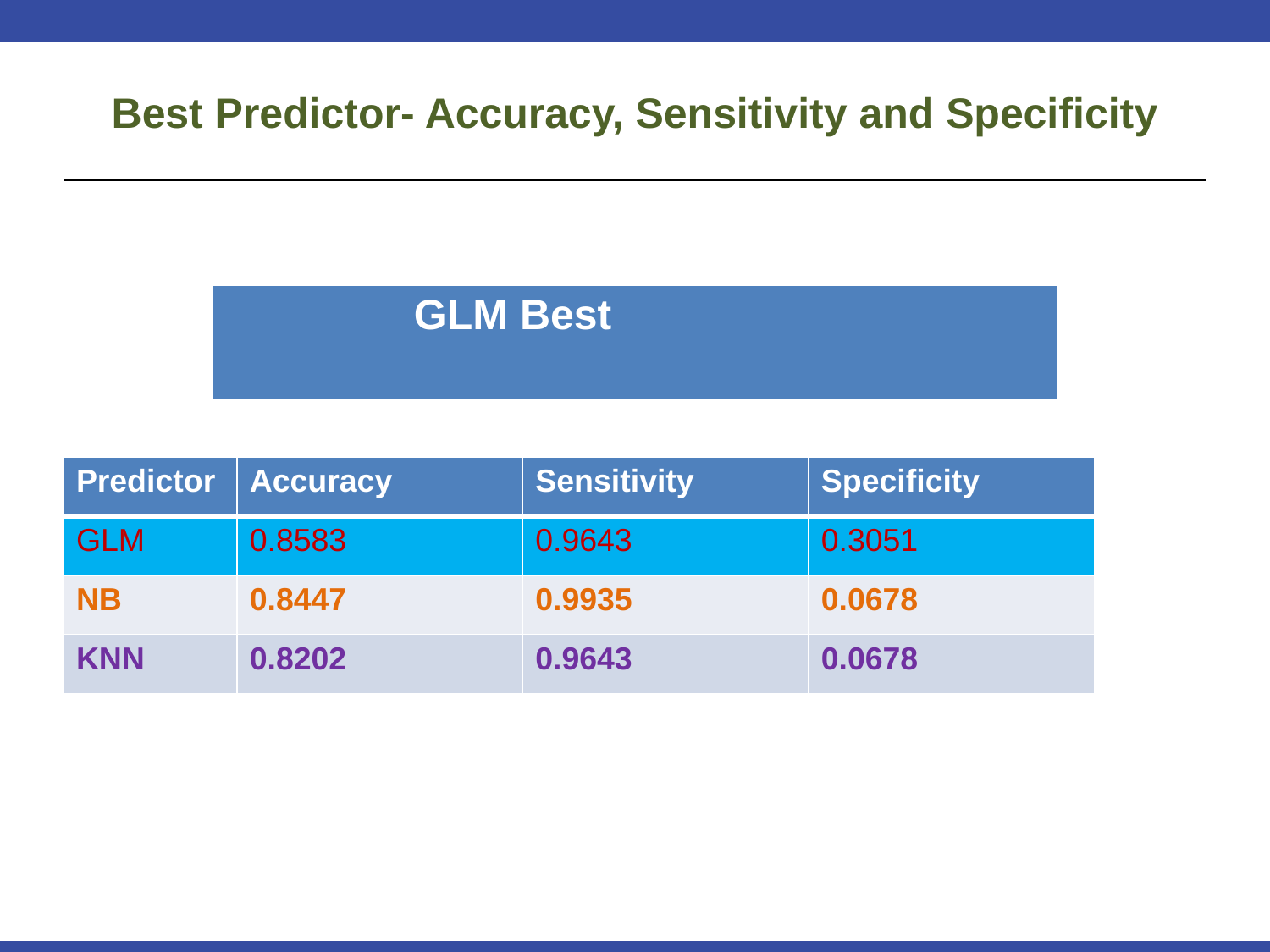

# Best Predictor- Accuracy, Sensitivity and Specificity
| GLM Best |
| --- |
| Predictor | Accuracy | Sensitivity | Specificity |
| --- | --- | --- | --- |
| GLM | 0.8583 | 0.9643 | 0.3051 |
| NB | 0.8447 | 0.9935 | 0.0678 |
| KNN | 0.8202 | 0.9643 | 0.0678 |